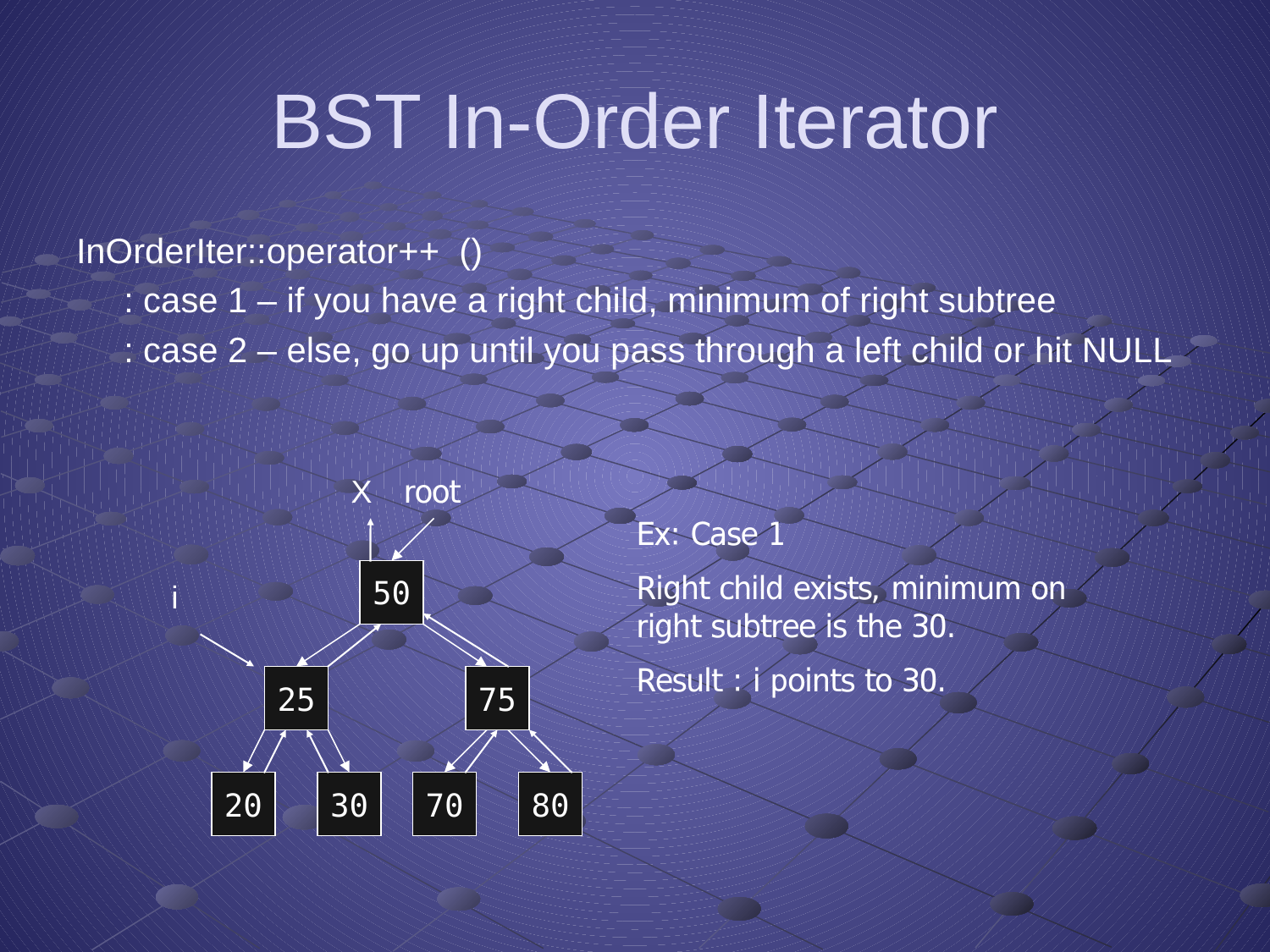

# BST In-Order Iterator
InOrderIter::operator++  ()
	: case 1 – if you have a right child, minimum of right subtree
	: case 2 – else, go up until you pass through a left child or hit NULL

X
root
Ex: Case 1
Right child exists, minimum on right subtree is the 30.
Result : i points to 30.

50
i

25
75

20
30
70
80